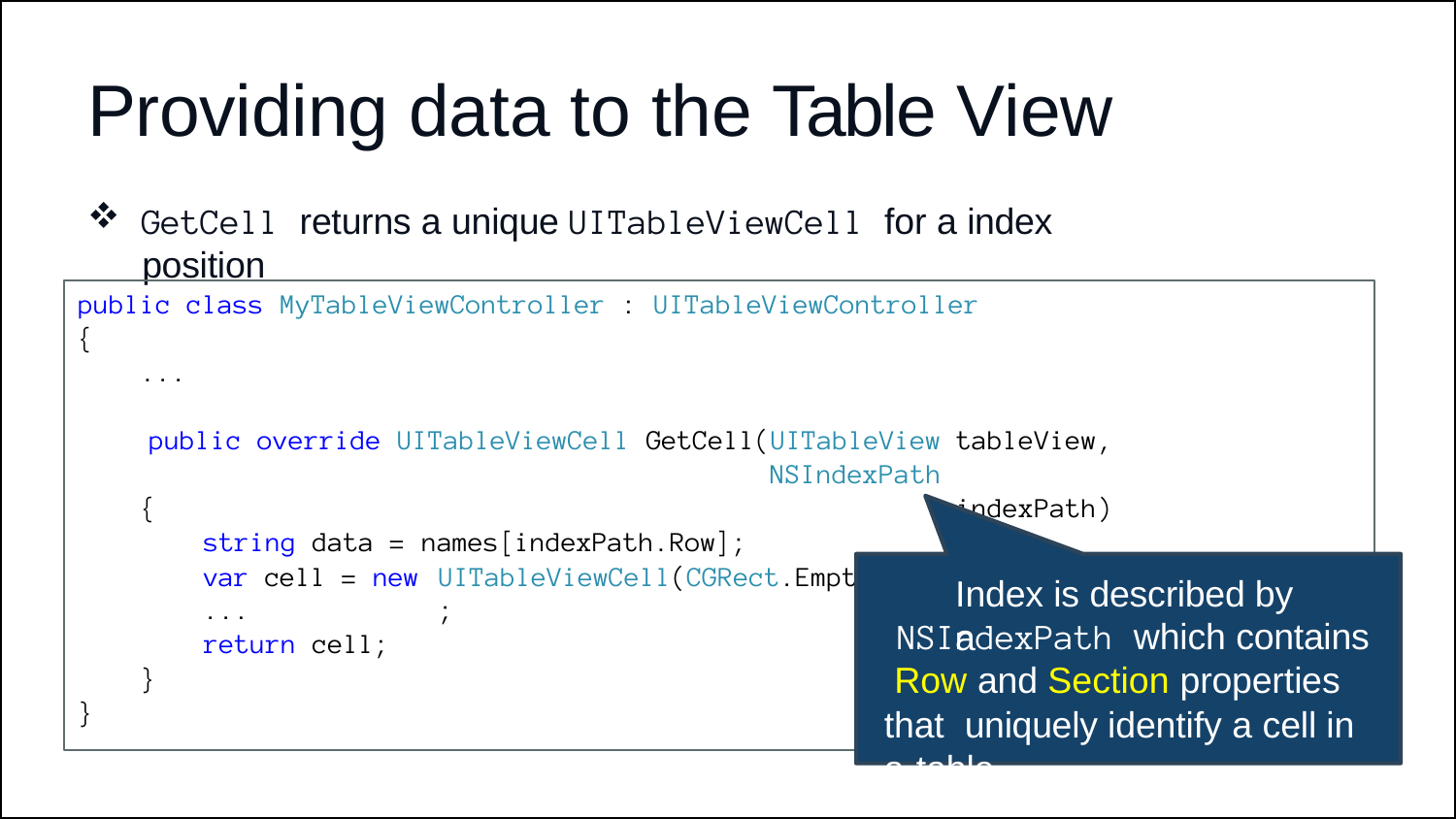

# Providing data to the Table View
GetCell returns a unique UITableViewCell for a index position

public class MyTableViewController : UITableViewController
{
...
public override UITableViewCell GetCell(UITableView
NSIndexPath
{
string data = names[indexPath.Row];
tableView,  indexPath)

var cell = new
...
return cell;
UITableViewCell(CGRect.Empty );
Index is described by a
NSIndexPath which contains  Row and Section properties that  uniquely identify a cell in a table
}
}